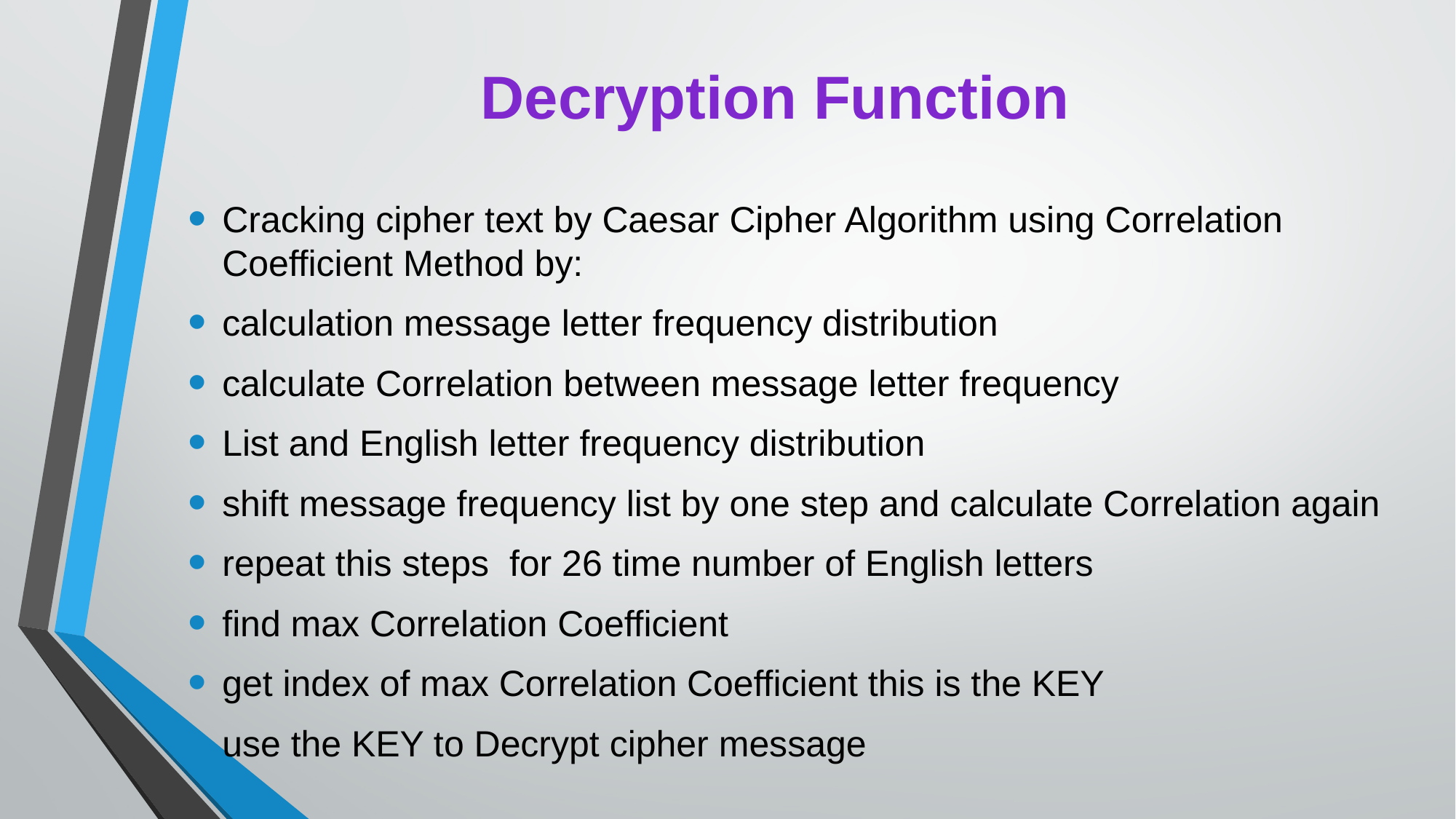

# Decryption Function
Cracking cipher text by Caesar Cipher Algorithm using Correlation Coefficient Method by:
calculation message letter frequency distribution
calculate Correlation between message letter frequency
List and English letter frequency distribution
shift message frequency list by one step and calculate Correlation again
repeat this steps  for 26 time number of English letters
find max Correlation Coefficient
get index of max Correlation Coefficient this is the KEY
use the KEY to Decrypt cipher message